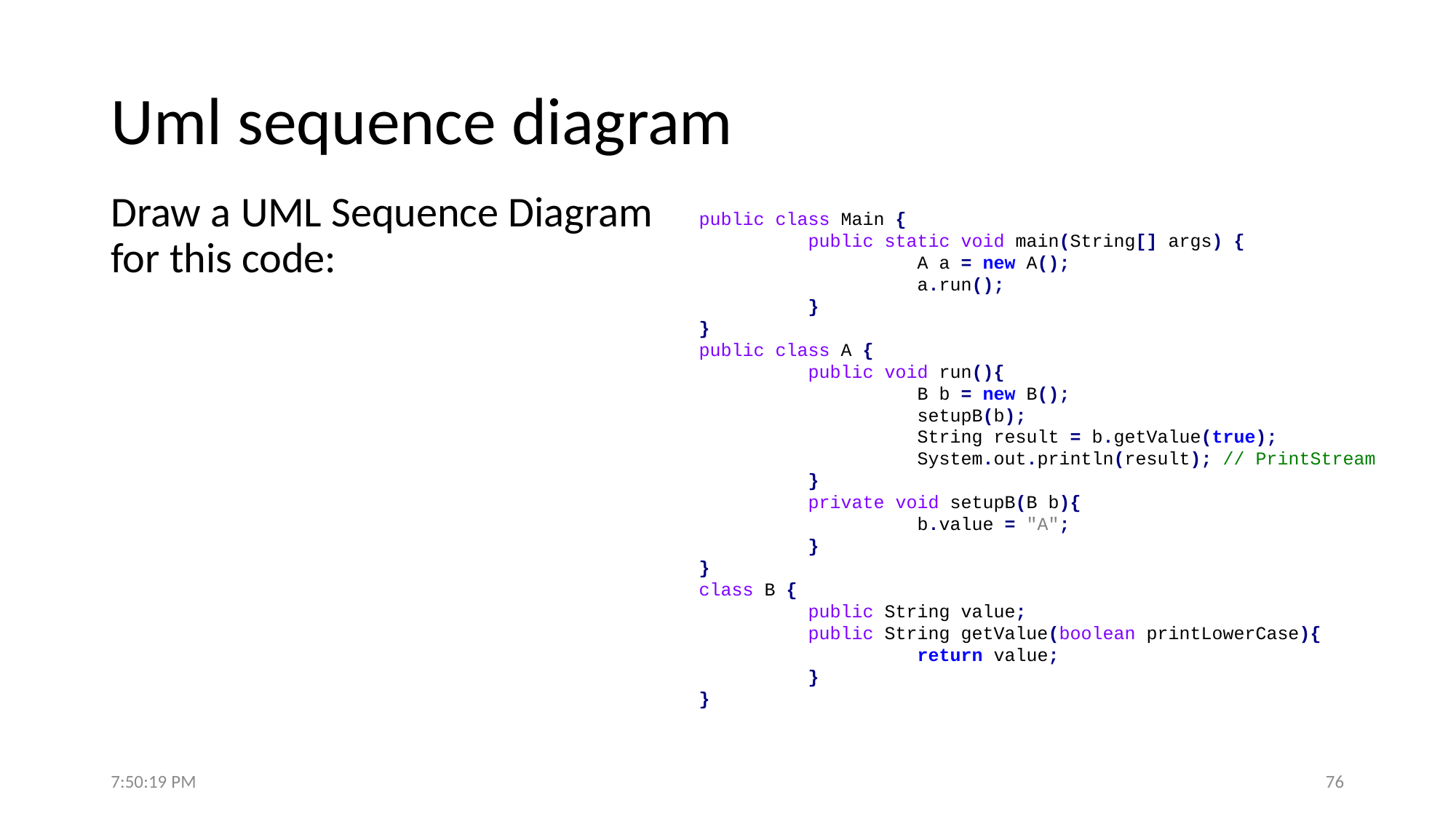

# Uml sequence diagram
Draw a UML Sequence Diagram for this code:
public class Main {
	public static void main(String[] args) {
		A a = new A();
		a.run();
	}
}
public class A {
	public void run(){
		B b = new B();
		setupB(b);
		String result = b.getValue(true);
		System.out.println(result); // PrintStream
	}
	private void setupB(B b){
		b.value = "A";
	}
}
class B {
	public String value;
	public String getValue(boolean printLowerCase){
		return value;
	}
}

7:50:19 PM
76